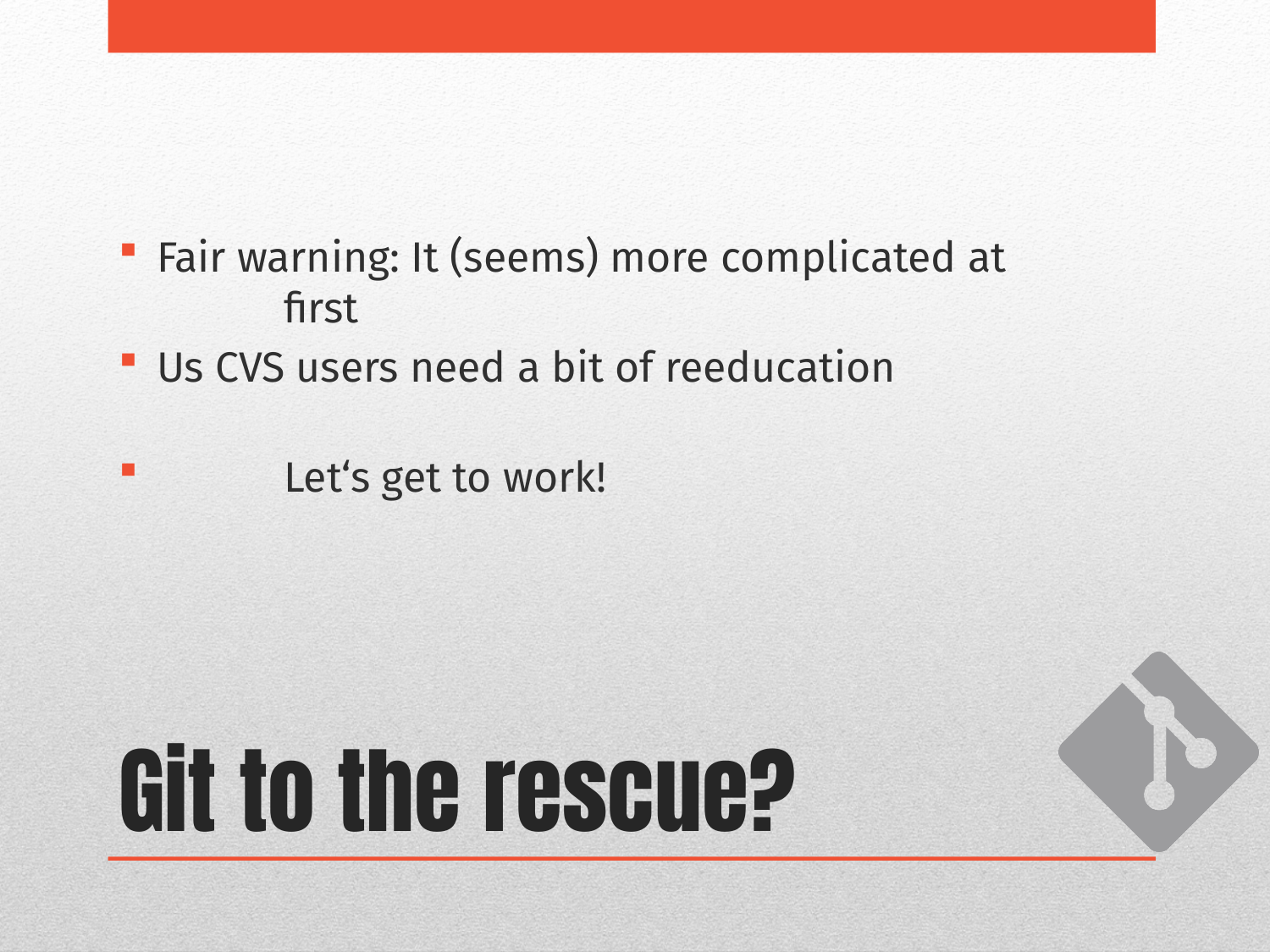

Fair warning: It (seems) more complicated at
	first
Us CVS users need a bit of reeducation
	Let‘s get to work!
# Git to the rescue?